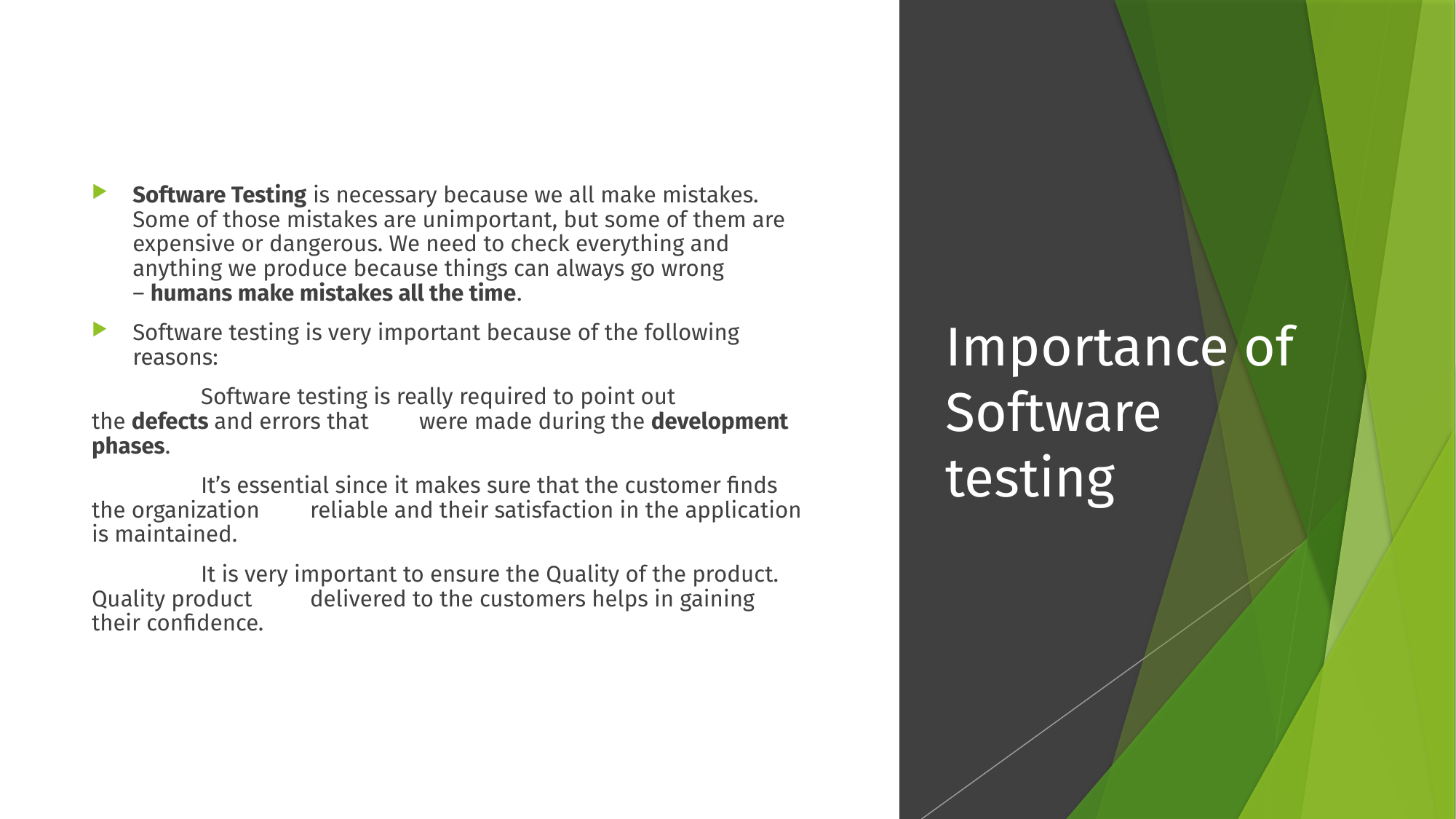

Software Testing is necessary because we all make mistakes. Some of those mistakes are unimportant, but some of them are expensive or dangerous. We need to check everything and anything we produce because things can always go wrong – humans make mistakes all the time.
Software testing is very important because of the following reasons:
	Software testing is really required to point out the defects and errors that 	were made during the development phases.
	It’s essential since it makes sure that the customer finds the organization 	reliable and their satisfaction in the application is maintained.
	It is very important to ensure the Quality of the product. Quality product 	delivered to the customers helps in gaining their confidence.
# Importance of Software testing